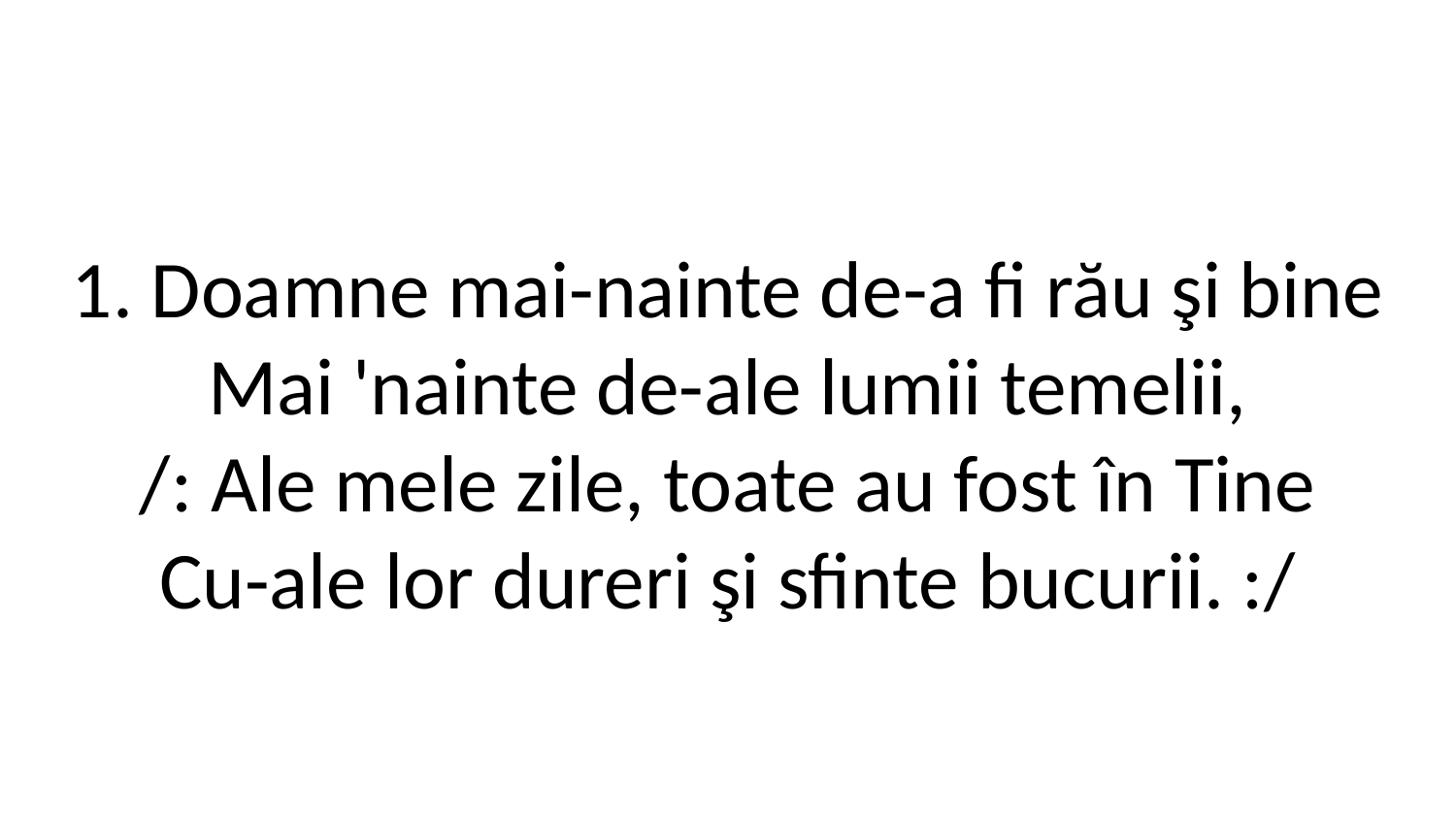

1. Doamne mai-nainte de-a fi rău şi bine
Mai 'nainte de-ale lumii temelii,
/: Ale mele zile, toate au fost în Tine
Cu-ale lor dureri şi sfinte bucurii. :/